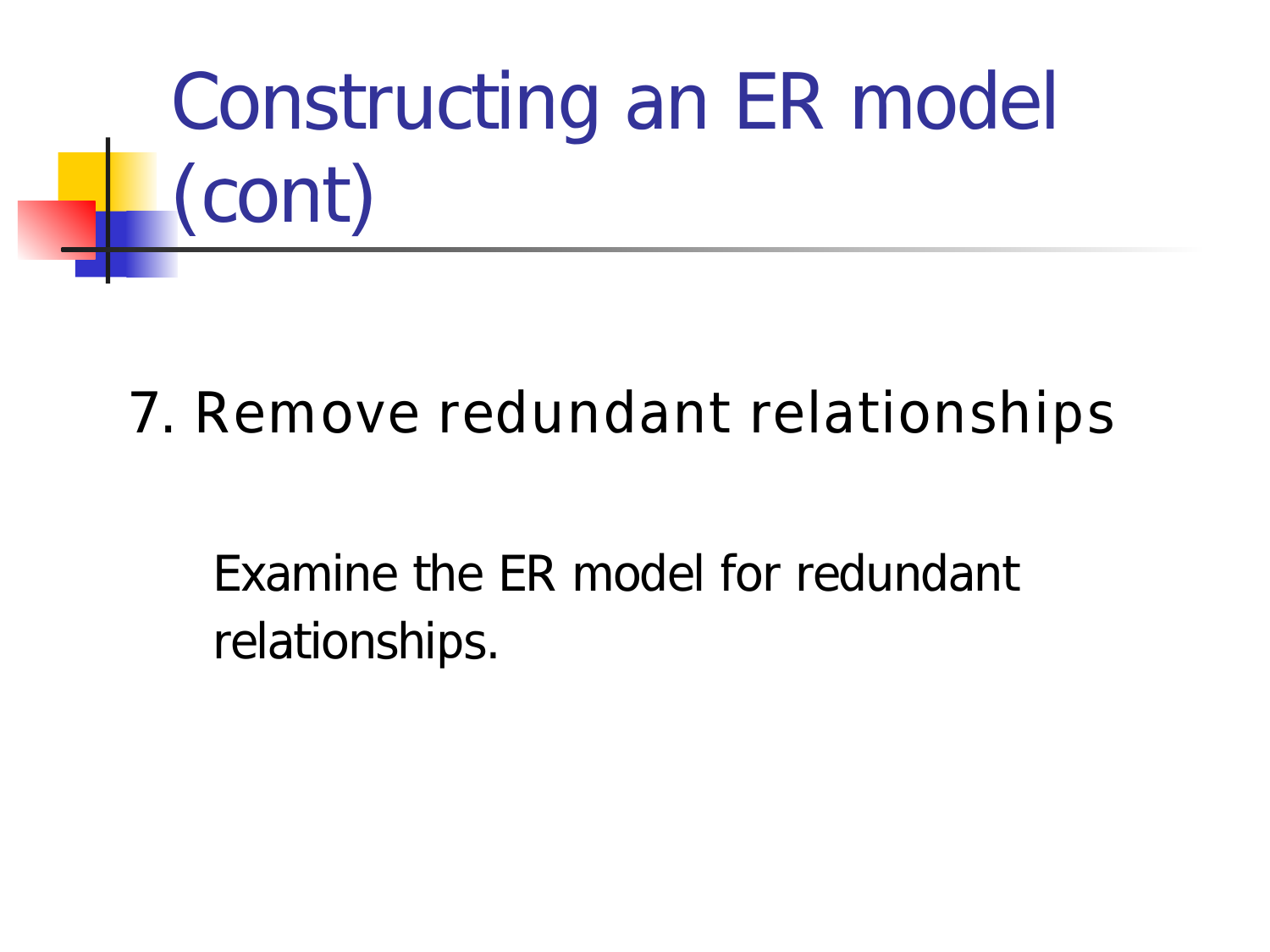

# Constructing an ER model (cont)
7. Remove redundant relationships

	Examine the ER model for redundant relationships.